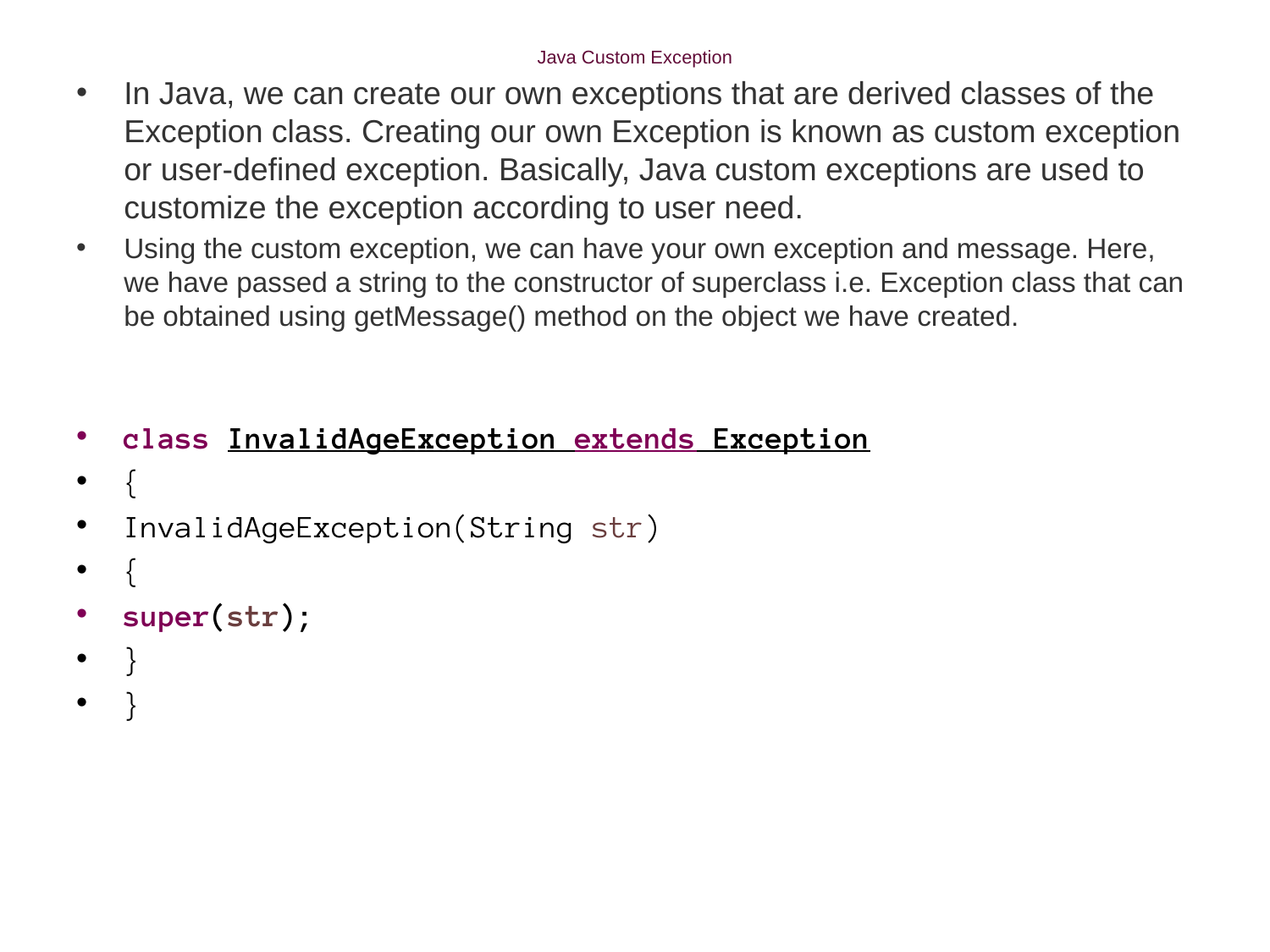

# Java Custom Exception
In Java, we can create our own exceptions that are derived classes of the Exception class. Creating our own Exception is known as custom exception or user-defined exception. Basically, Java custom exceptions are used to customize the exception according to user need.
Using the custom exception, we can have your own exception and message. Here, we have passed a string to the constructor of superclass i.e. Exception class that can be obtained using getMessage() method on the object we have created.

class InvalidAgeException extends Exception
{
InvalidAgeException(String str)
{
super(str);
}
}